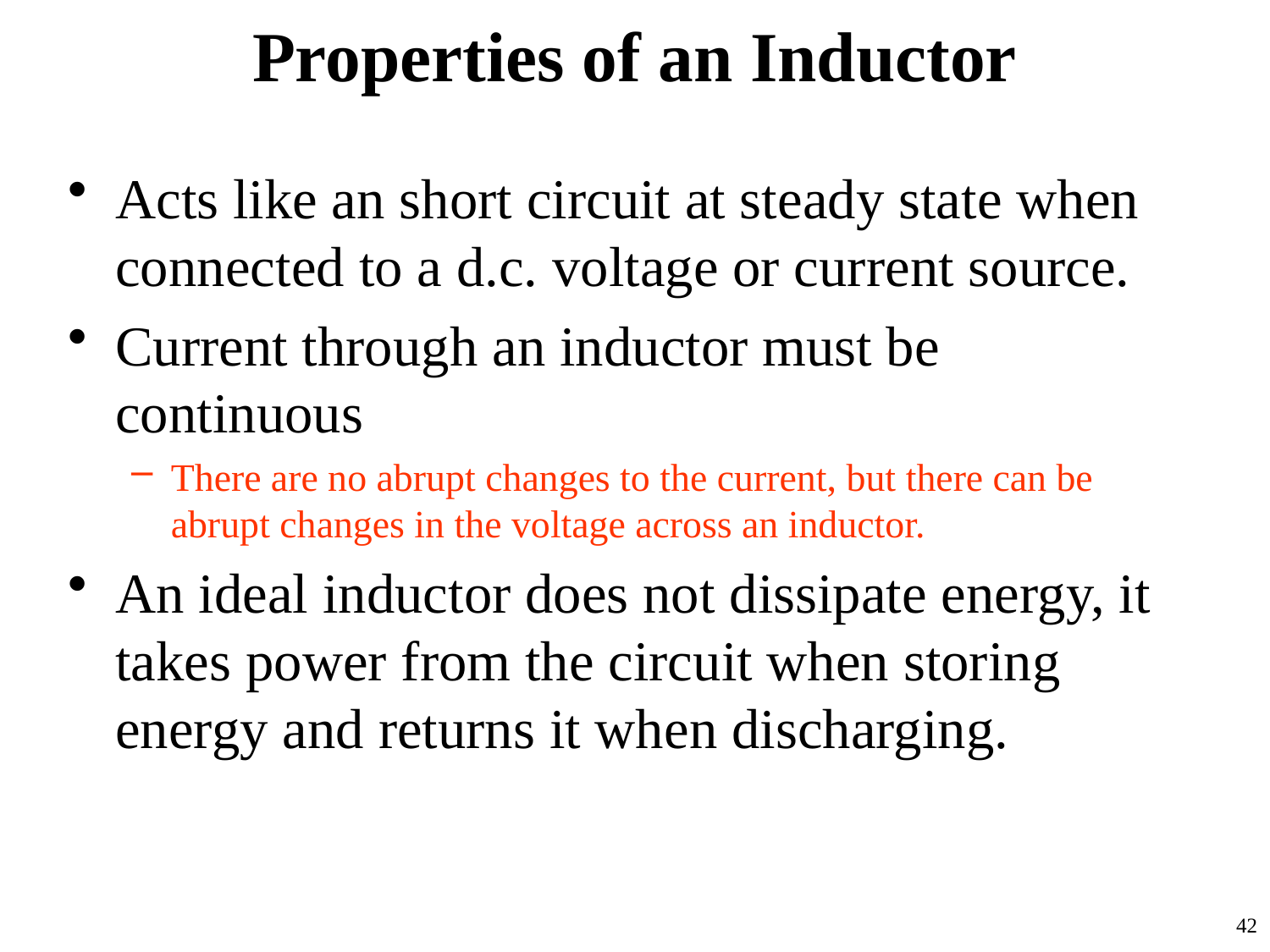

# Properties of an Inductor
Acts like an short circuit at steady state when connected to a d.c. voltage or current source.
Current through an inductor must be continuous
There are no abrupt changes to the current, but there can be abrupt changes in the voltage across an inductor.
An ideal inductor does not dissipate energy, it takes power from the circuit when storing energy and returns it when discharging.
42